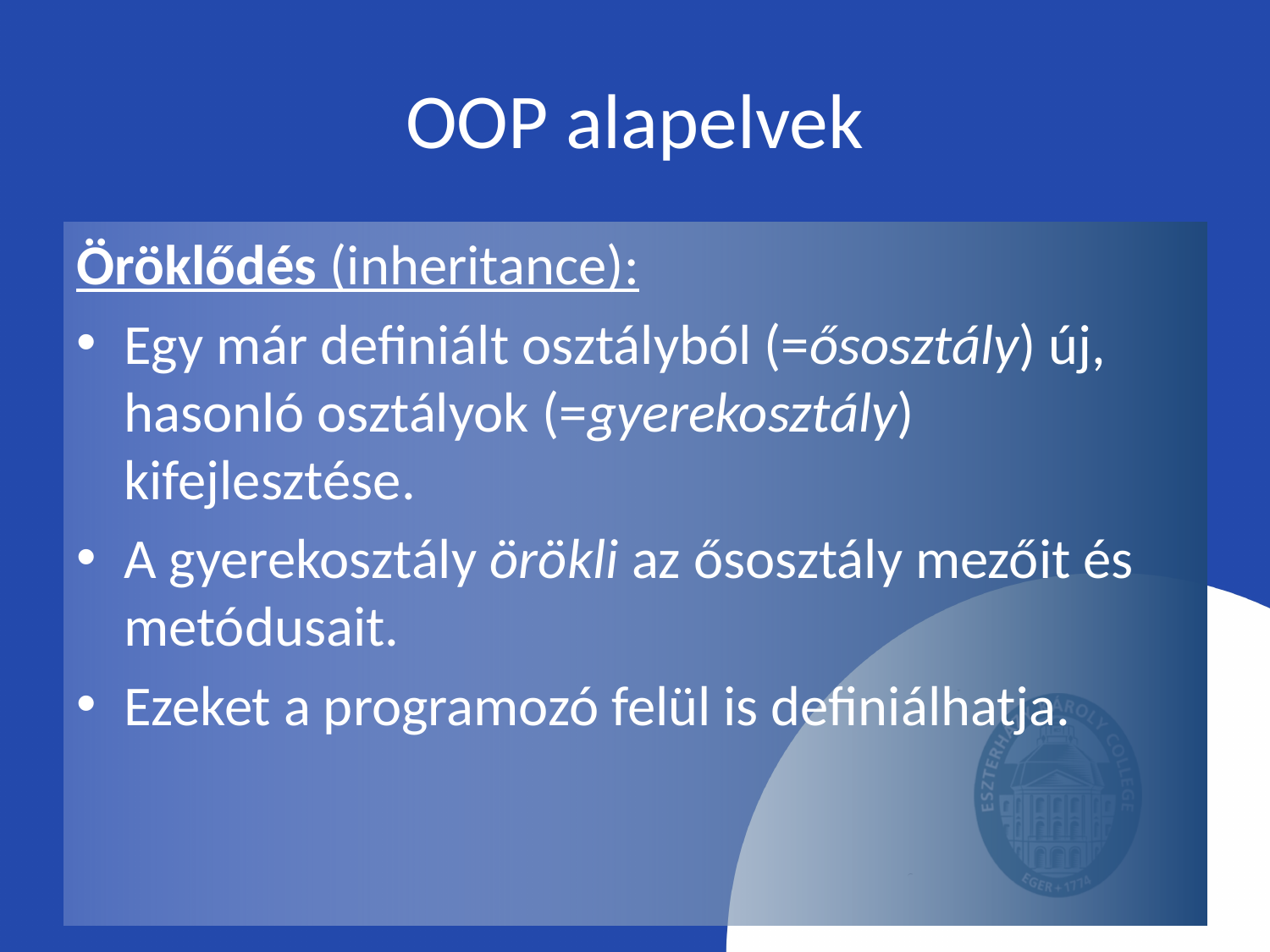

# OOP alapelvek
Öröklődés (inheritance):
Egy már definiált osztályból (=ősosztály) új, hasonló osztályok (=gyerekosztály) kifejlesztése.
A gyerekosztály örökli az ősosztály mezőit és metódusait.
Ezeket a programozó felül is definiálhatja.